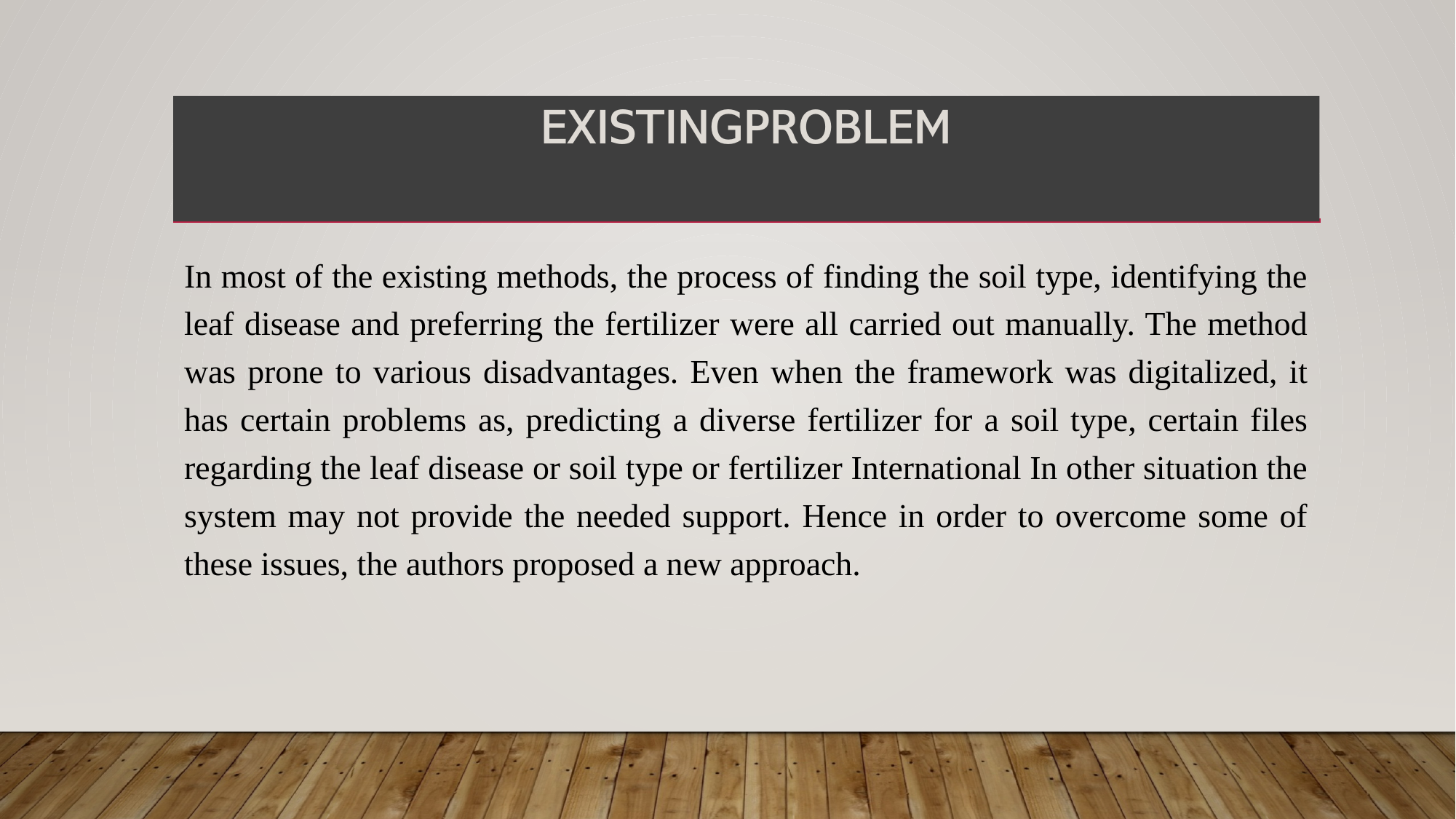

# EXISTINGPROBLEM
In most of the existing methods, the process of finding the soil type, identifying the leaf disease and preferring the fertilizer were all carried out manually. The method was prone to various disadvantages. Even when the framework was digitalized, it has certain problems as, predicting a diverse fertilizer for a soil type, certain files regarding the leaf disease or soil type or fertilizer International In other situation the system may not provide the needed support. Hence in order to overcome some of these issues, the authors proposed a new approach.